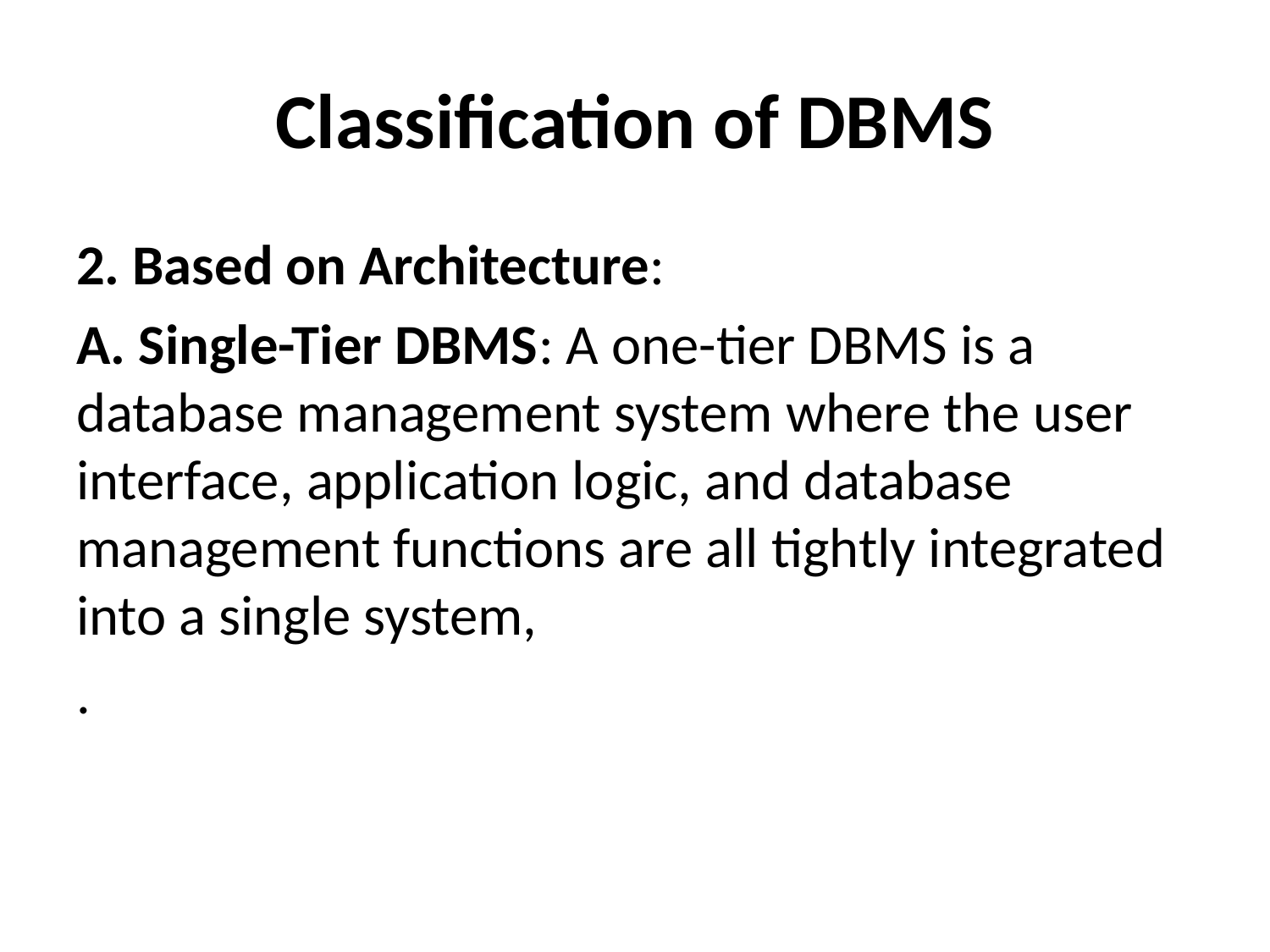

# Classification of DBMS
2. Based on Architecture:
A. Single-Tier DBMS: A one-tier DBMS is a database management system where the user interface, application logic, and database management functions are all tightly integrated into a single system,
.